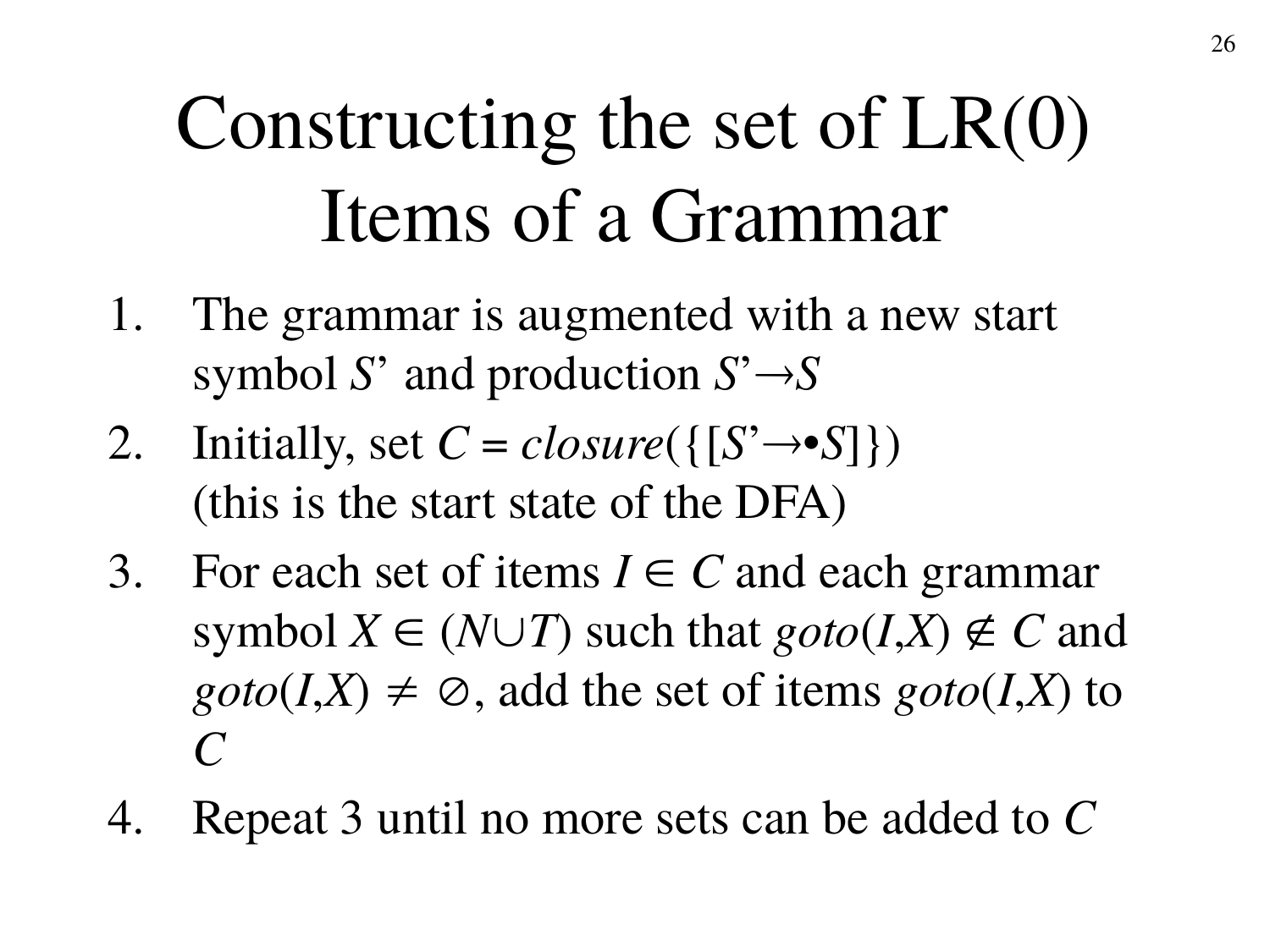

26
# Constructing the set of LR(0) Items of a Grammar
The grammar is augmented with a new start symbol S’ and production S’→S
Initially, set C = closure({[S’→•S]})
(this is the start state of the DFA)
For each set of items I ∈ C and each grammar symbol X ∈ (N∪T) such that goto(I,X) ∉ C and goto(I,X) ≠ ∅, add the set of items goto(I,X) to C
Repeat 3 until no more sets can be added to C